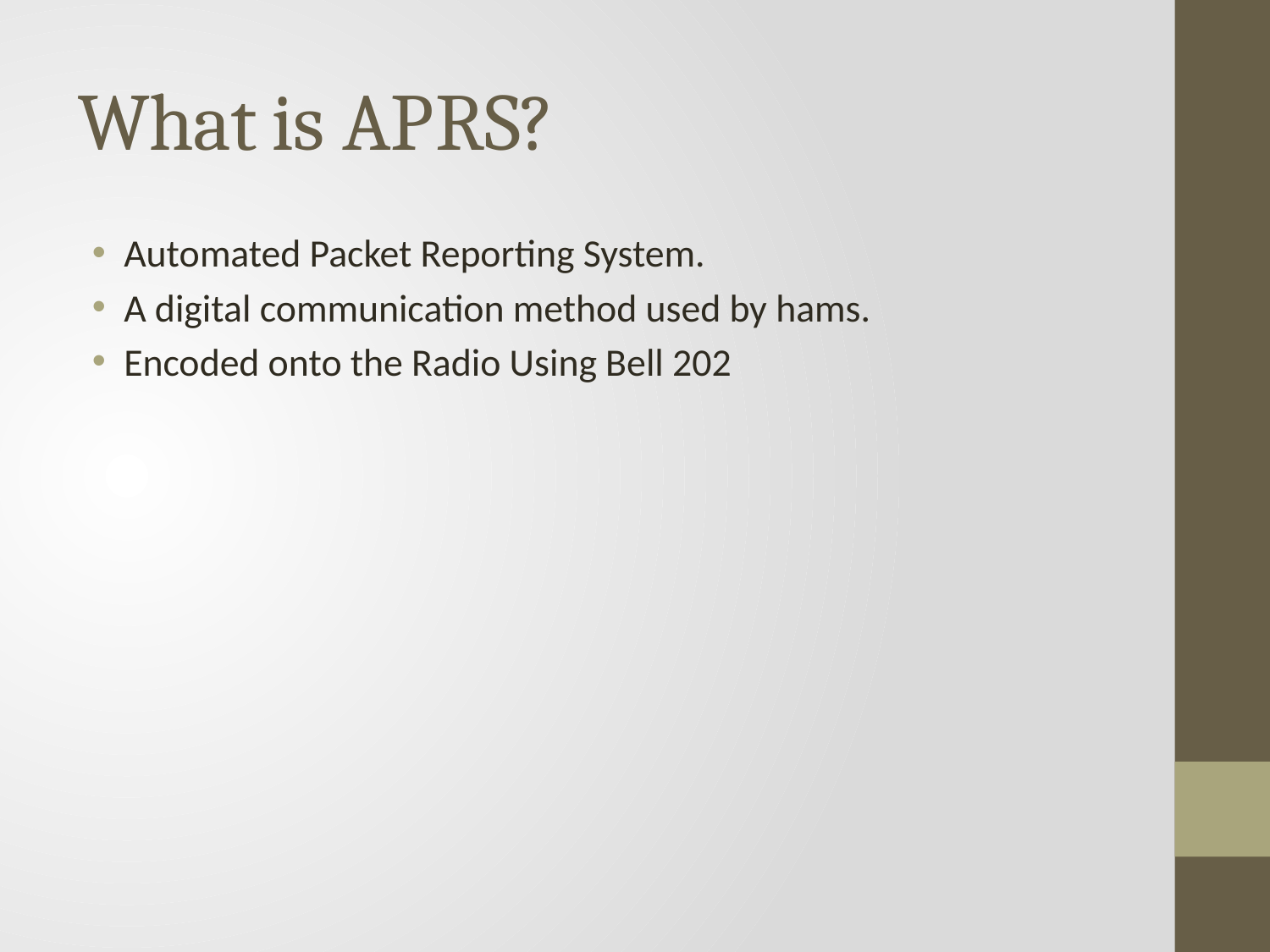

# What is APRS?
Automated Packet Reporting System.
A digital communication method used by hams.
Encoded onto the Radio Using Bell 202